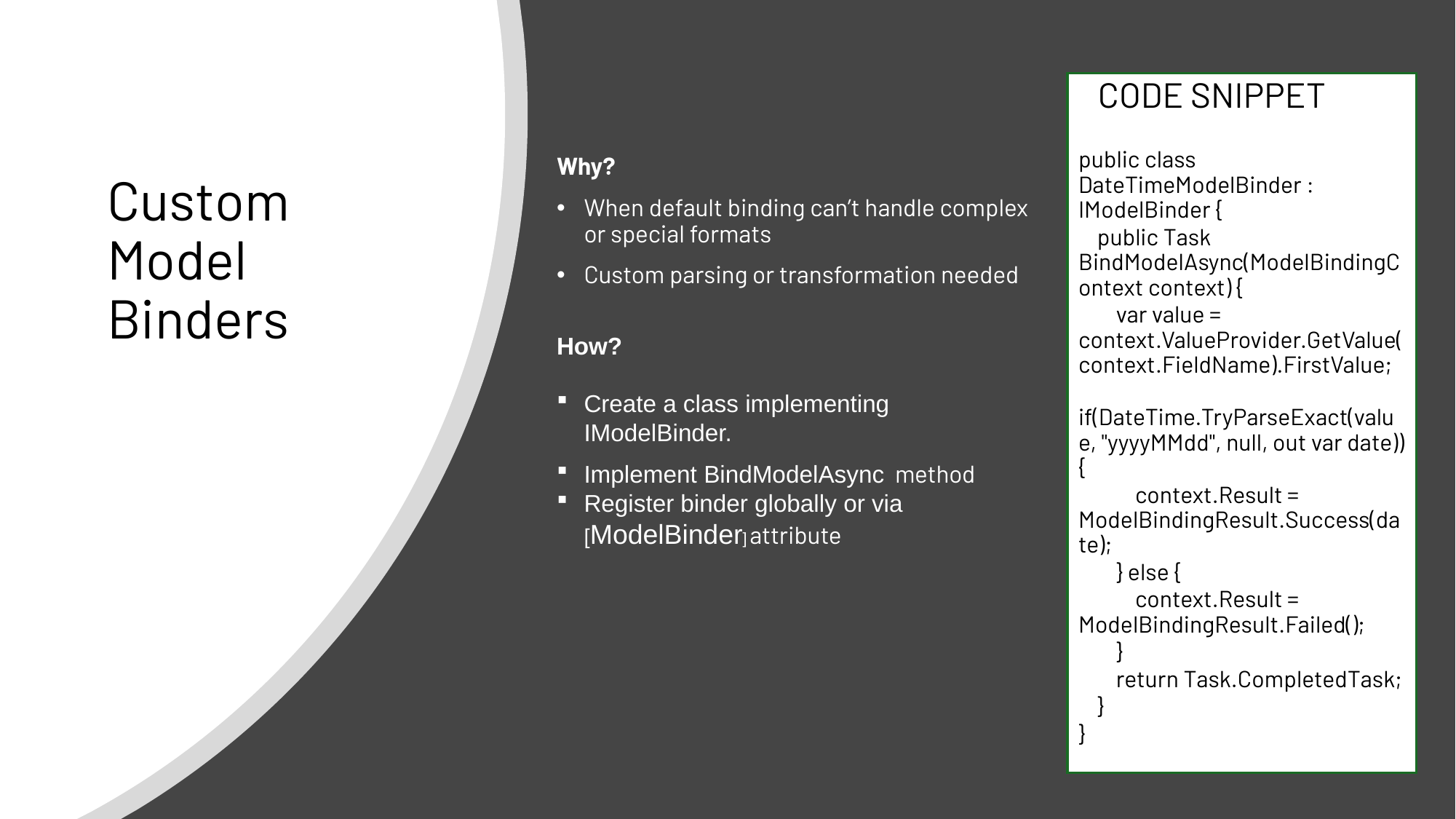

CODE SNIPPET

public class DateTimeModelBinder : IModelBinder {
    public Task BindModelAsync(ModelBindingContext context) {
        var value = context.ValueProvider.GetValue(context.FieldName).FirstValue;
        if(DateTime.TryParseExact(value, "yyyyMMdd", null, out var date)) {
            context.Result = ModelBindingResult.Success(date);
        } else {
            context.Result = ModelBindingResult.Failed();
        }
        return Task.CompletedTask;
    }
}

Why?
When default binding can’t handle complex or special formats
Custom parsing or transformation needed

How?

Create a class implementing IModelBinder.

Implement BindModelAsync  method
Register binder globally or via [ModelBinder] attribute

# Custom Model Binders